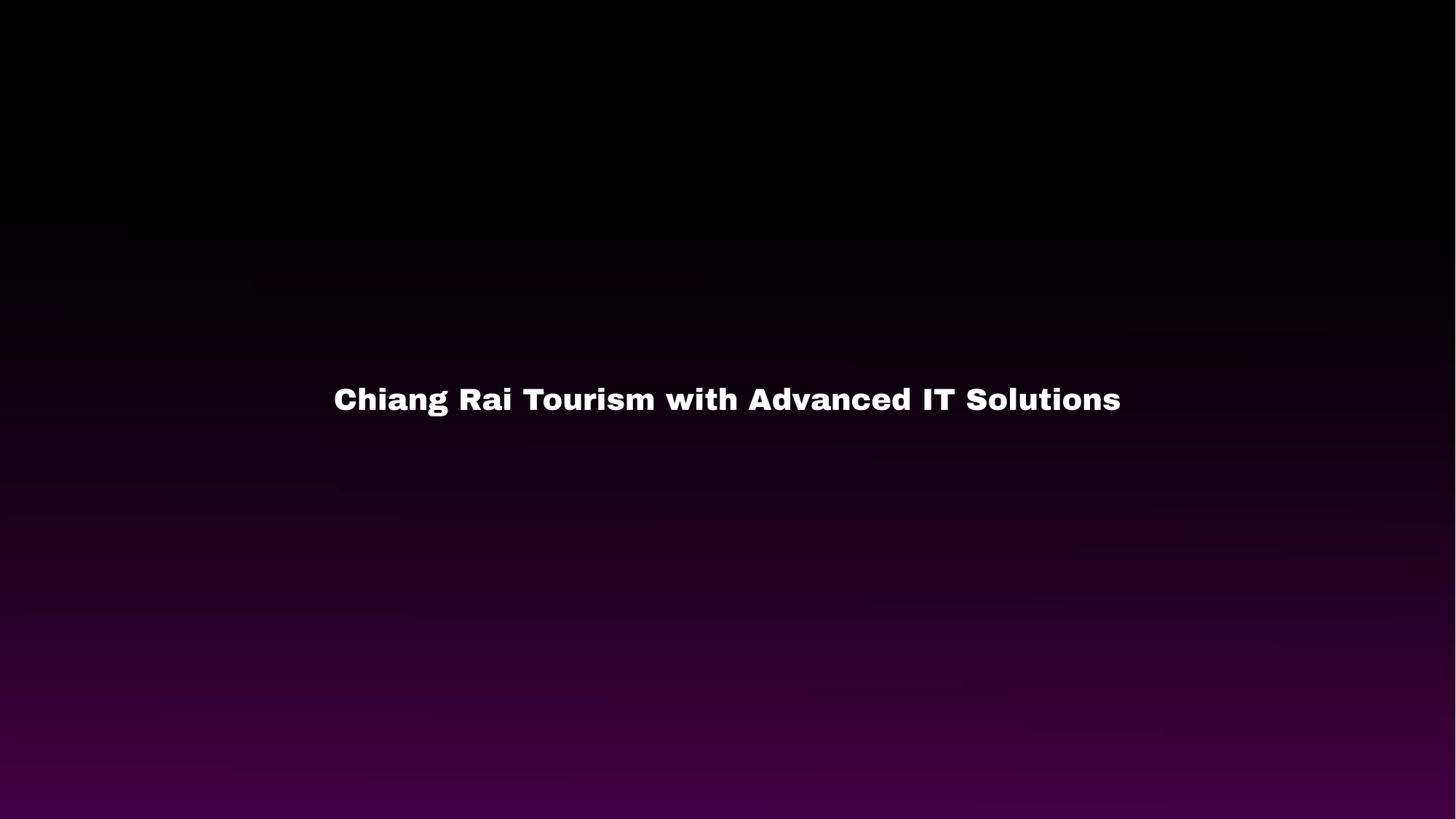

Chiang Rai Tourism with Advanced IT Solutions